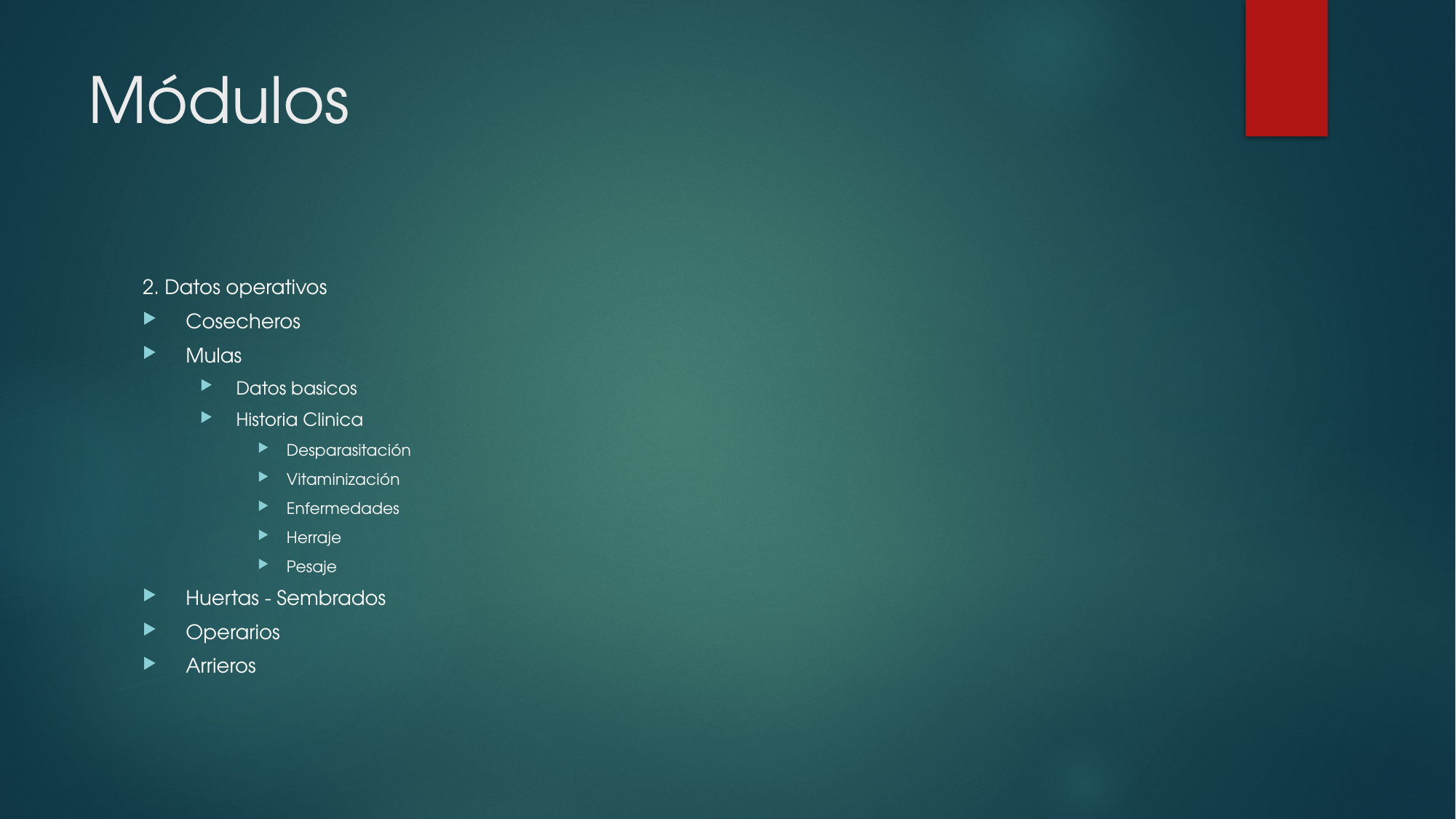

# Módulos
2. Datos operativos
Cosecheros
Mulas
Datos basicos
Historia Clinica
Desparasitación
Vitaminización
Enfermedades
Herraje
Pesaje
Huertas - Sembrados
Operarios
Arrieros